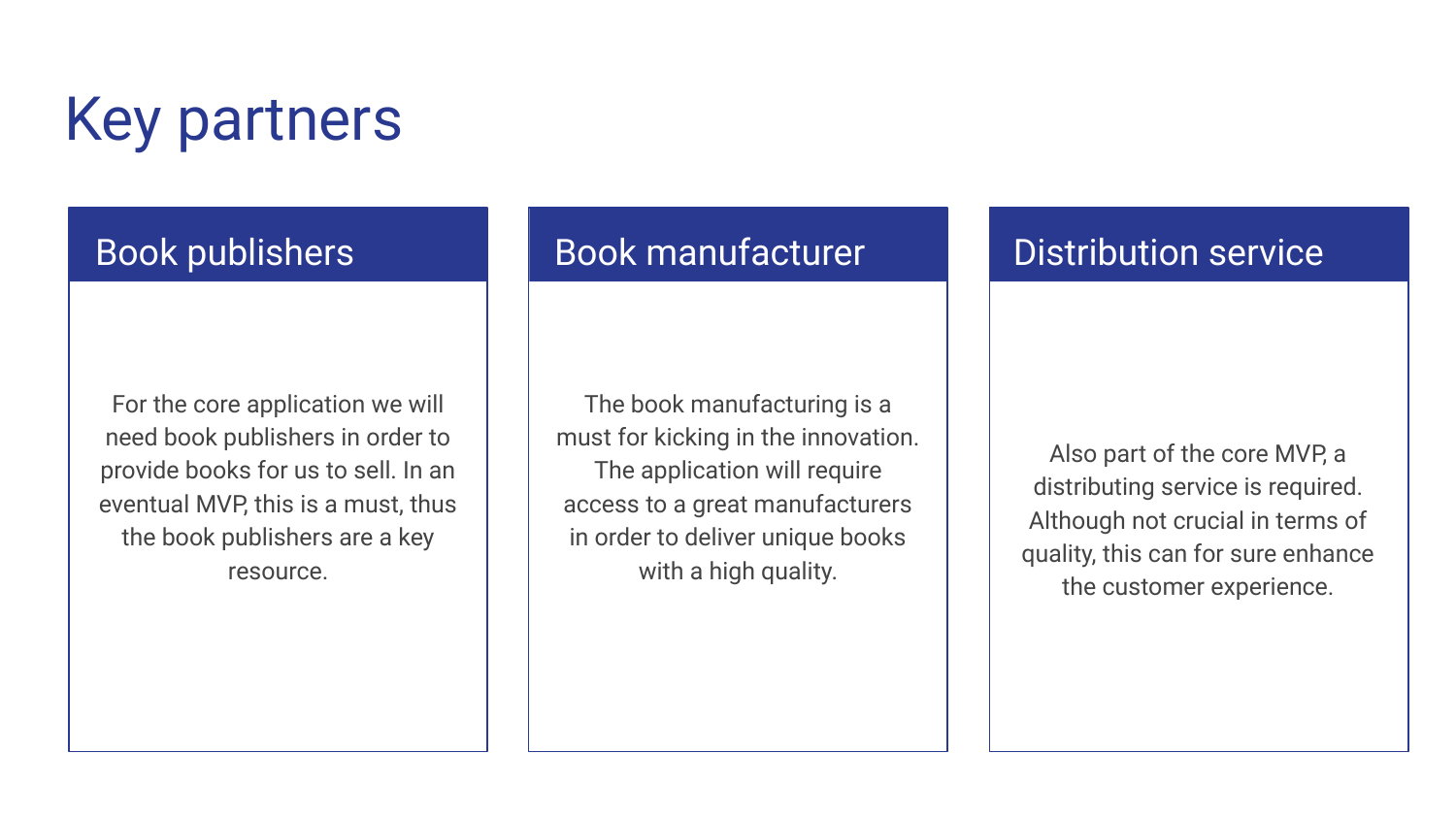

# Key partners

Book publishers

Book manufacturer

Distribution service
For the core application we will need book publishers in order to provide books for us to sell. In an eventual MVP, this is a must, thus the book publishers are a key resource.

The book manufacturing is a must for kicking in the innovation. The application will require access to a great manufacturers in order to deliver unique books with a high quality.

Also part of the core MVP, a distributing service is required. Although not crucial in terms of quality, this can for sure enhance the customer experience.